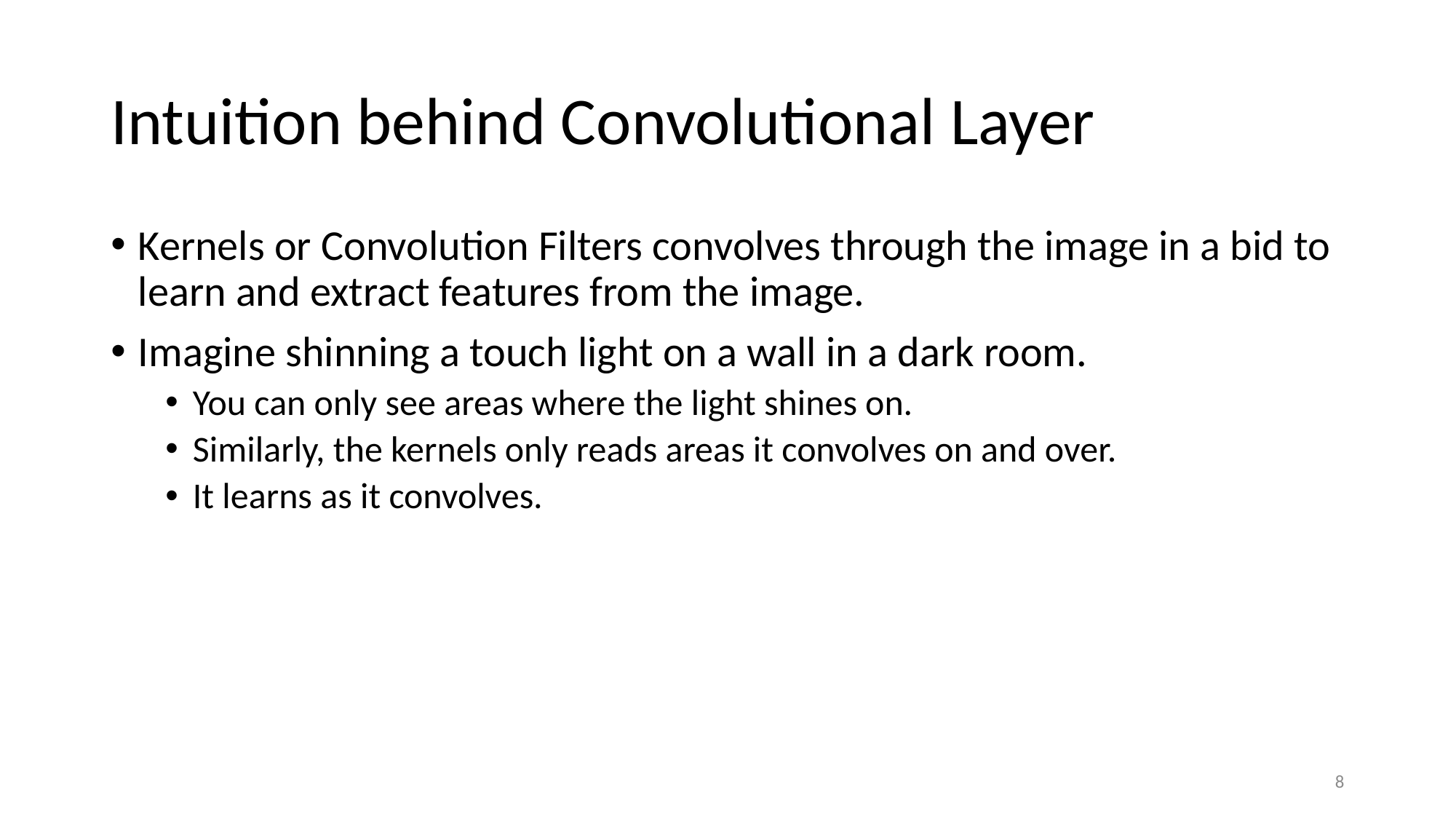

# Intuition behind Convolutional Layer
Kernels or Convolution Filters convolves through the image in a bid to learn and extract features from the image.
Imagine shinning a touch light on a wall in a dark room.
You can only see areas where the light shines on.
Similarly, the kernels only reads areas it convolves on and over.
It learns as it convolves.

8